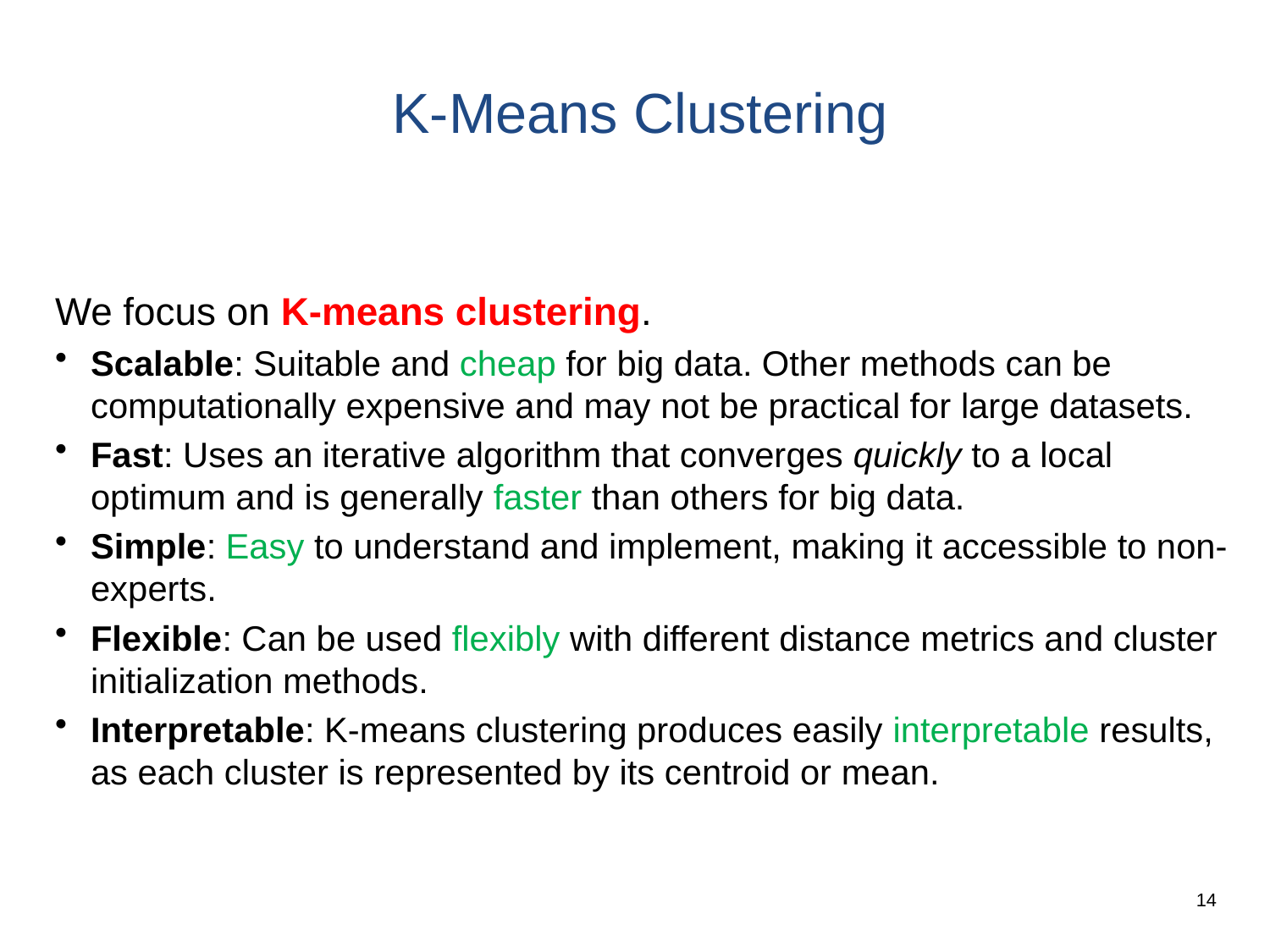

# K-Means Clustering
We focus on K-means clustering.
Scalable: Suitable and cheap for big data. Other methods can be computationally expensive and may not be practical for large datasets.
Fast: Uses an iterative algorithm that converges quickly to a local optimum and is generally faster than others for big data.
Simple: Easy to understand and implement, making it accessible to non-experts.
Flexible: Can be used flexibly with different distance metrics and cluster initialization methods.
Interpretable: K-means clustering produces easily interpretable results, as each cluster is represented by its centroid or mean.
14